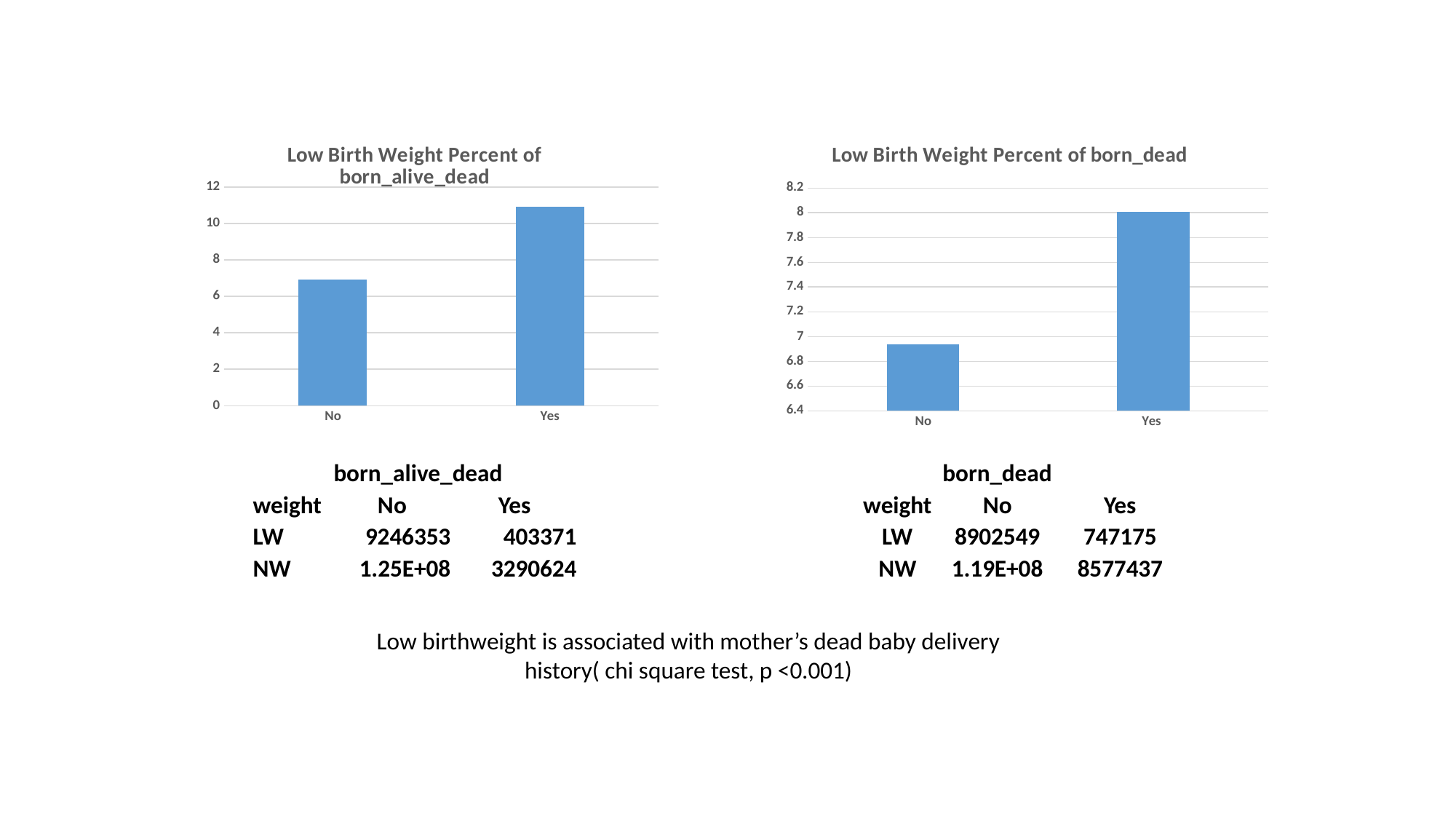

### Chart: Low Birth Weight Percent of born_alive_dead

| Category |  |
|---|---|
| No | 6.9 |
| Yes | 10.92 |

### Chart: Low Birth Weight Percent of born_dead

| Category |  |
|---|---|
| No | 6.94 |
| Yes  | 8.01 |
|  | born\_alive\_dead |  |
| --- | --- | --- |
| weight | No | Yes |
| LW | 9246353 | 403371 |
| NW | 1.25E+08 | 3290624 |
|  | born\_dead |  |
| --- | --- | --- |
| weight | No | Yes |
| LW | 8902549 | 747175 |
| NW | 1.19E+08 | 8577437 |
Low birthweight is associated with mother’s dead baby delivery history( chi square test, p <0.001)